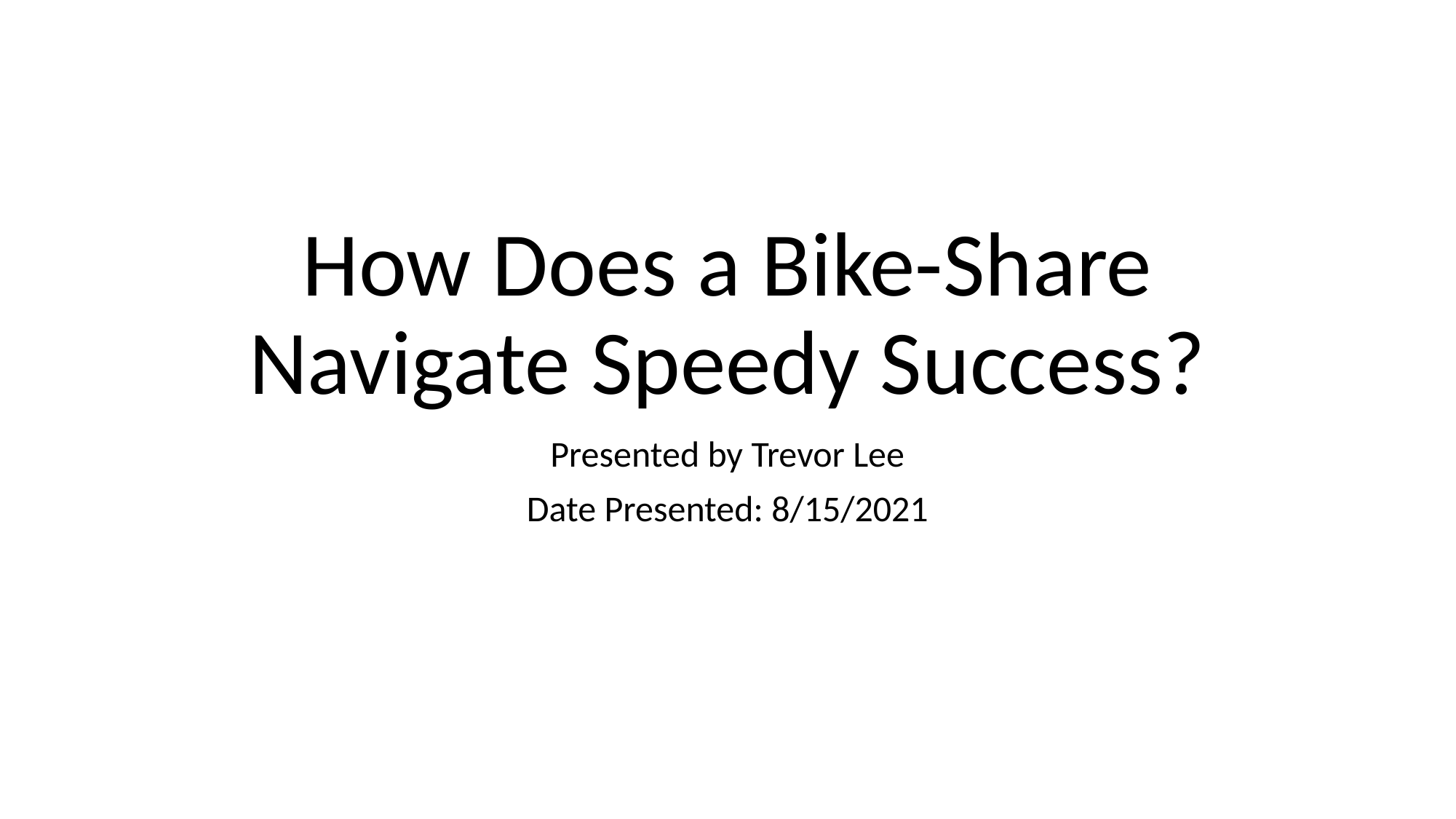

# How Does a Bike-Share Navigate Speedy Success?
Presented by Trevor Lee
Date Presented: 8/15/2021